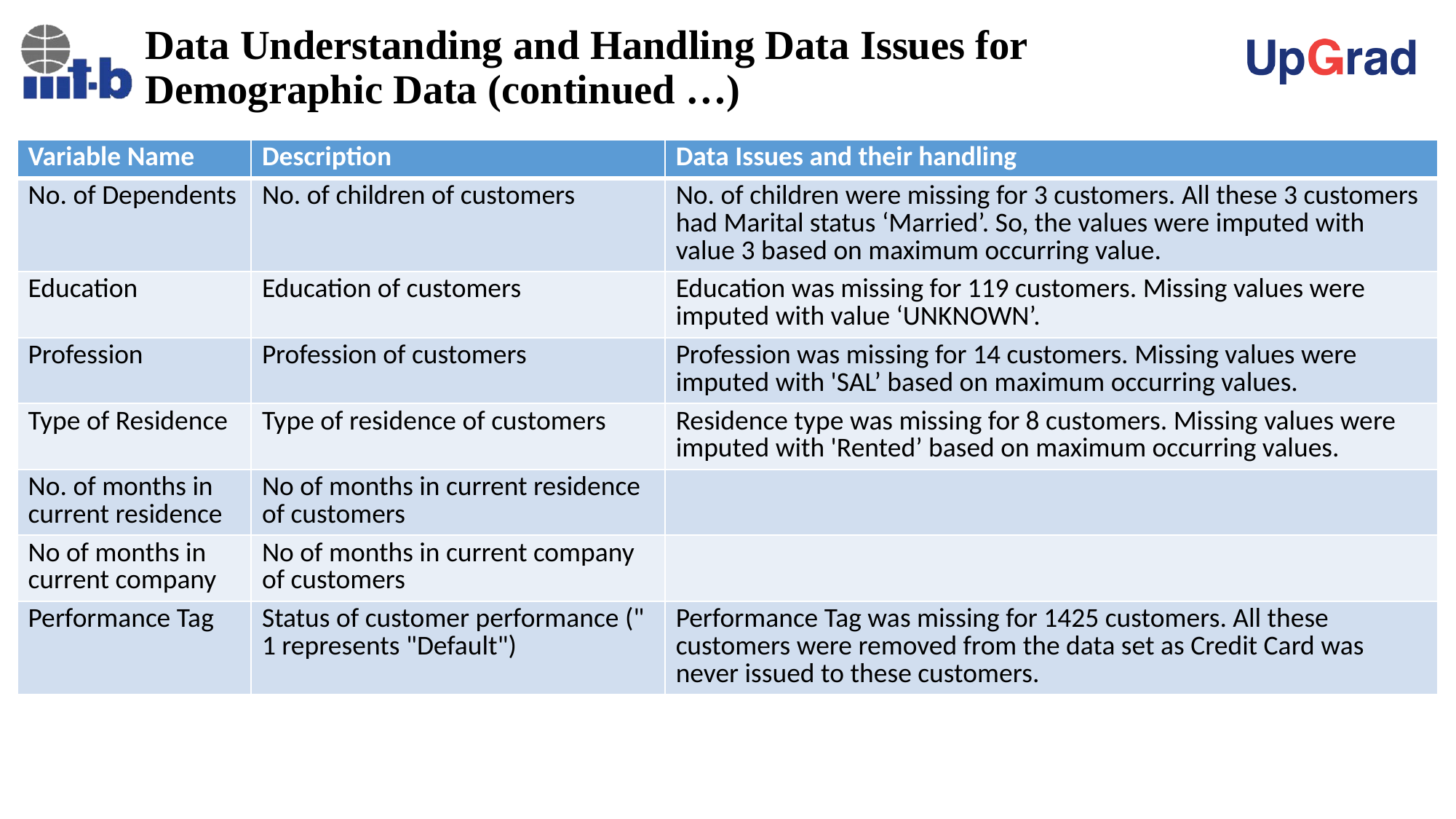

# Data Understanding and Handling Data Issues for Demographic Data (continued …)
| Variable Name | Description | Data Issues and their handling |
| --- | --- | --- |
| No. of Dependents | No. of children of customers | No. of children were missing for 3 customers. All these 3 customers had Marital status ‘Married’. So, the values were imputed with value 3 based on maximum occurring value. |
| Education | Education of customers | Education was missing for 119 customers. Missing values were imputed with value ‘UNKNOWN’. |
| Profession | Profession of customers | Profession was missing for 14 customers. Missing values were imputed with 'SAL’ based on maximum occurring values. |
| Type of Residence | Type of residence of customers | Residence type was missing for 8 customers. Missing values were imputed with 'Rented’ based on maximum occurring values. |
| No. of months in current residence | No of months in current residence of customers |  |
| No of months in current company | No of months in current company of customers |  |
| Performance Tag | Status of customer performance (" 1 represents "Default") | Performance Tag was missing for 1425 customers. All these customers were removed from the data set as Credit Card was never issued to these customers. |